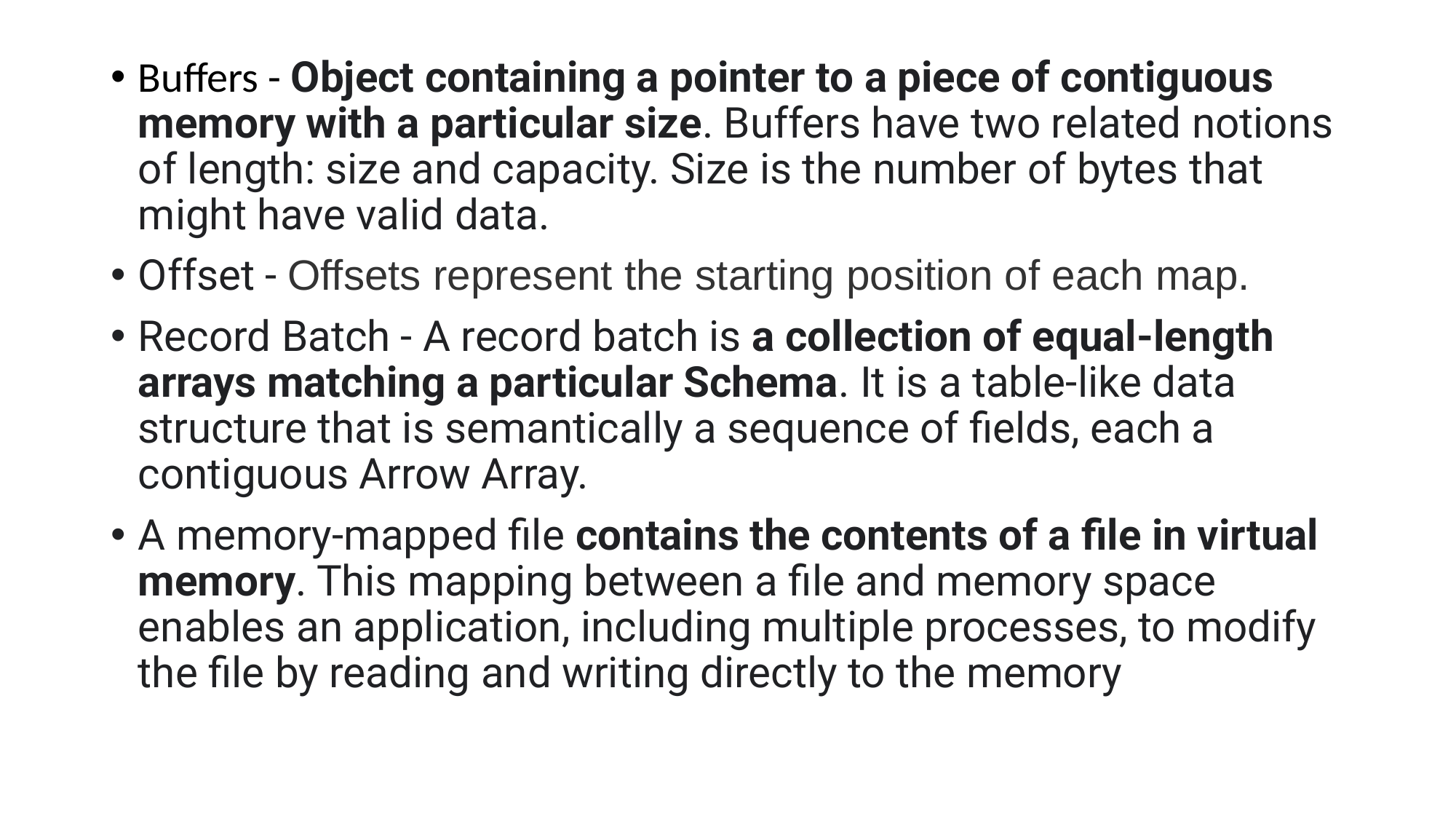

Buffers - Object containing a pointer to a piece of contiguous memory with a particular size. Buffers have two related notions of length: size and capacity. Size is the number of bytes that might have valid data.
Offset - Offsets represent the starting position of each map.
Record Batch - A record batch is a collection of equal-length arrays matching a particular Schema. It is a table-like data structure that is semantically a sequence of fields, each a contiguous Arrow Array.
A memory-mapped file contains the contents of a file in virtual memory. This mapping between a file and memory space enables an application, including multiple processes, to modify the file by reading and writing directly to the memory